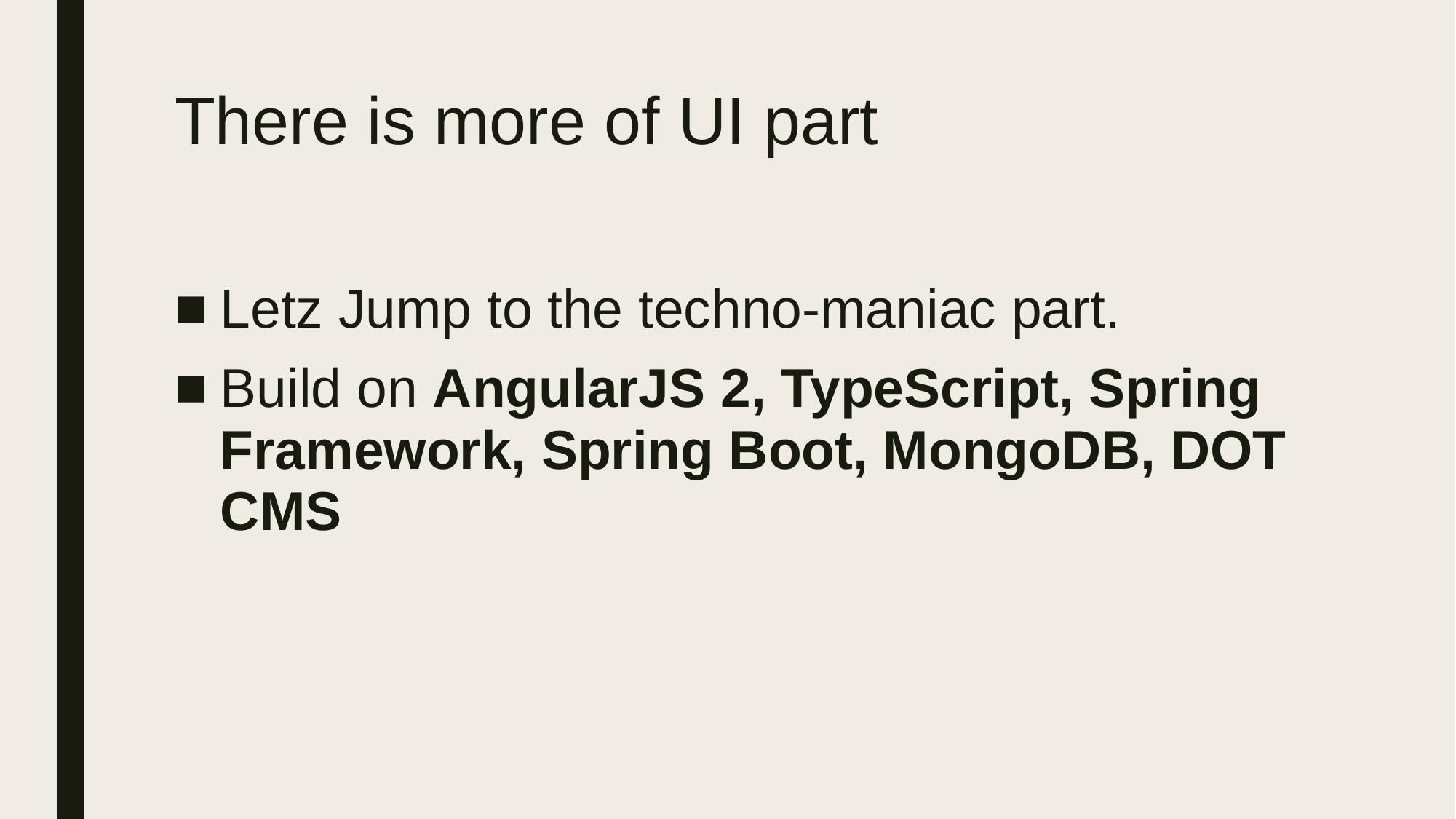

# There is more of UI part
Letz Jump to the techno-maniac part.
Build on AngularJS 2, TypeScript, Spring Framework, Spring Boot, MongoDB, DOT CMS